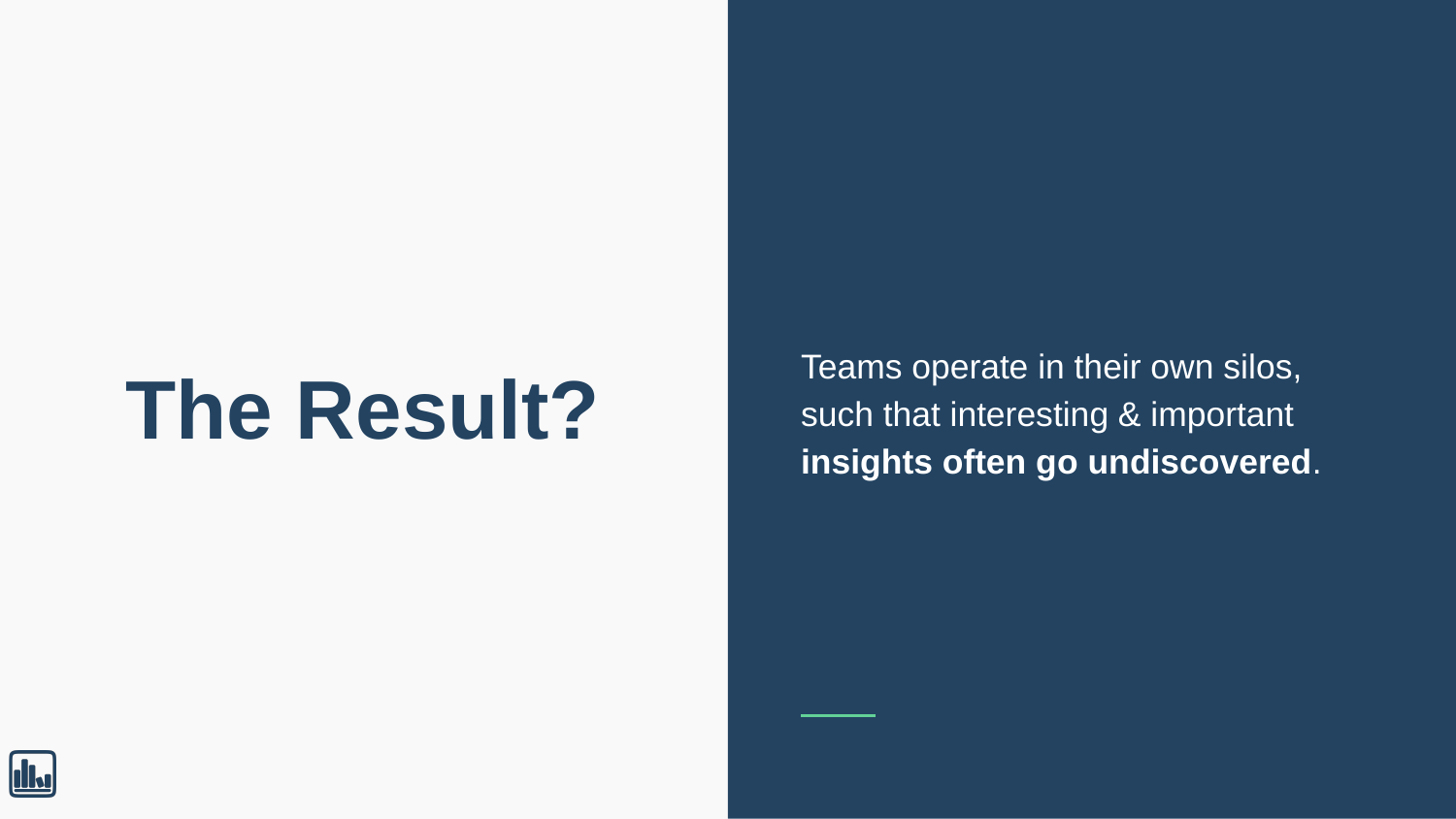

Teams operate in their own silos, such that interesting & important insights often go undiscovered.
# The Result?